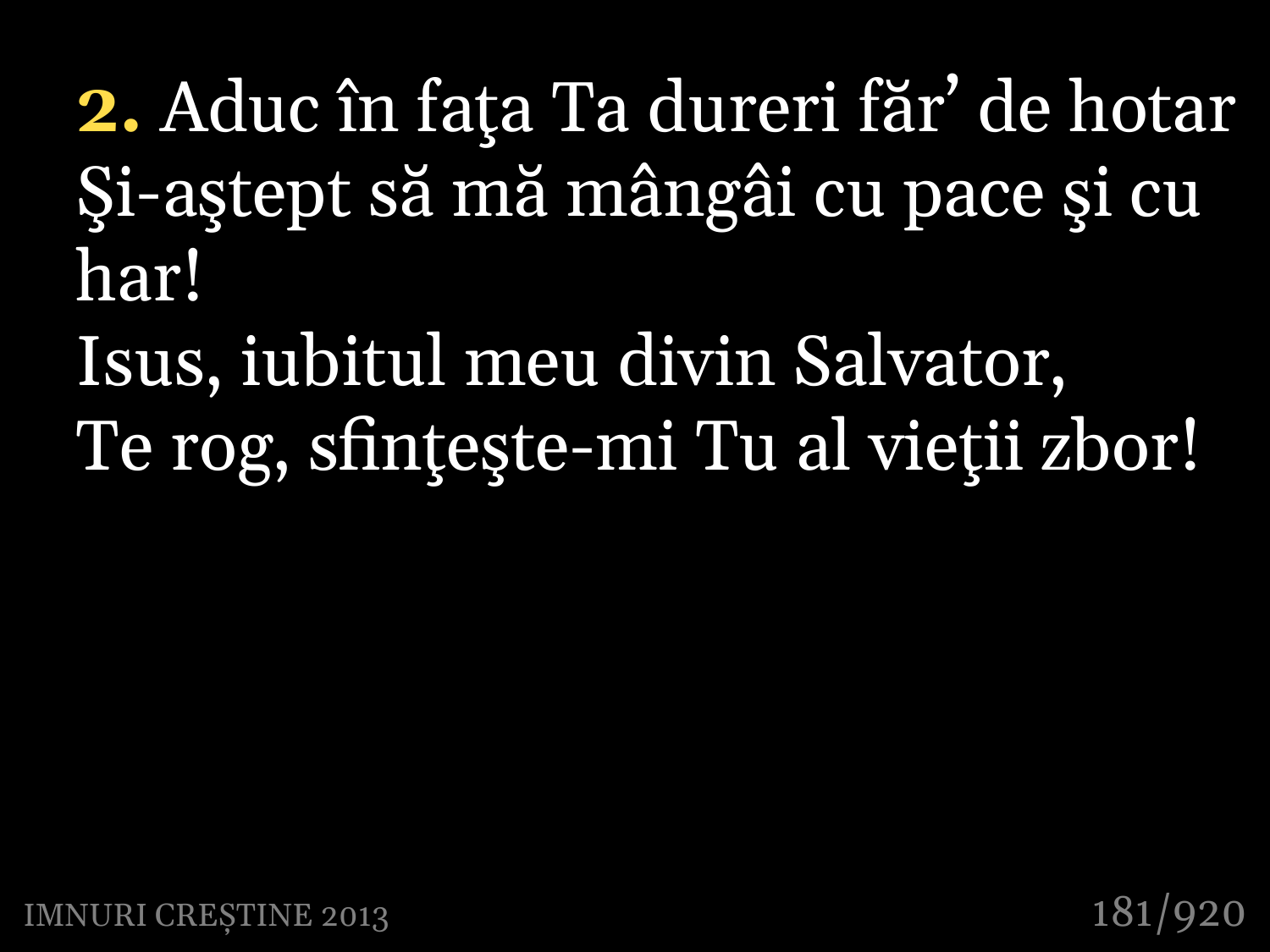

2. Aduc în faţa Ta dureri făr’ de hotar
Şi-aştept să mă mângâi cu pace şi cu har!
Isus, iubitul meu divin Salvator,
Te rog, sfinţeşte-mi Tu al vieţii zbor!
181/920
IMNURI CREȘTINE 2013